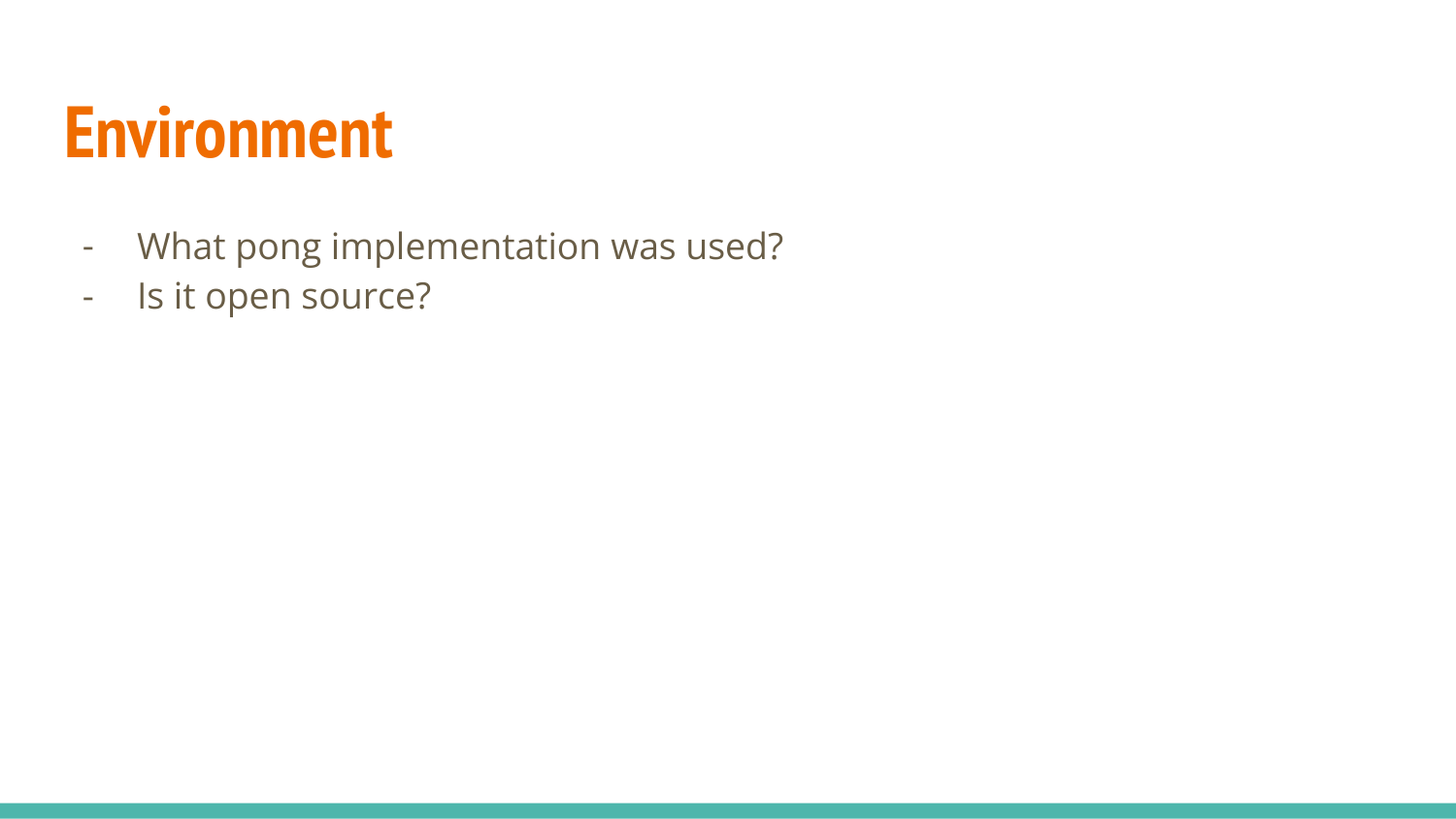

# Environment
What pong implementation was used?
Is it open source?